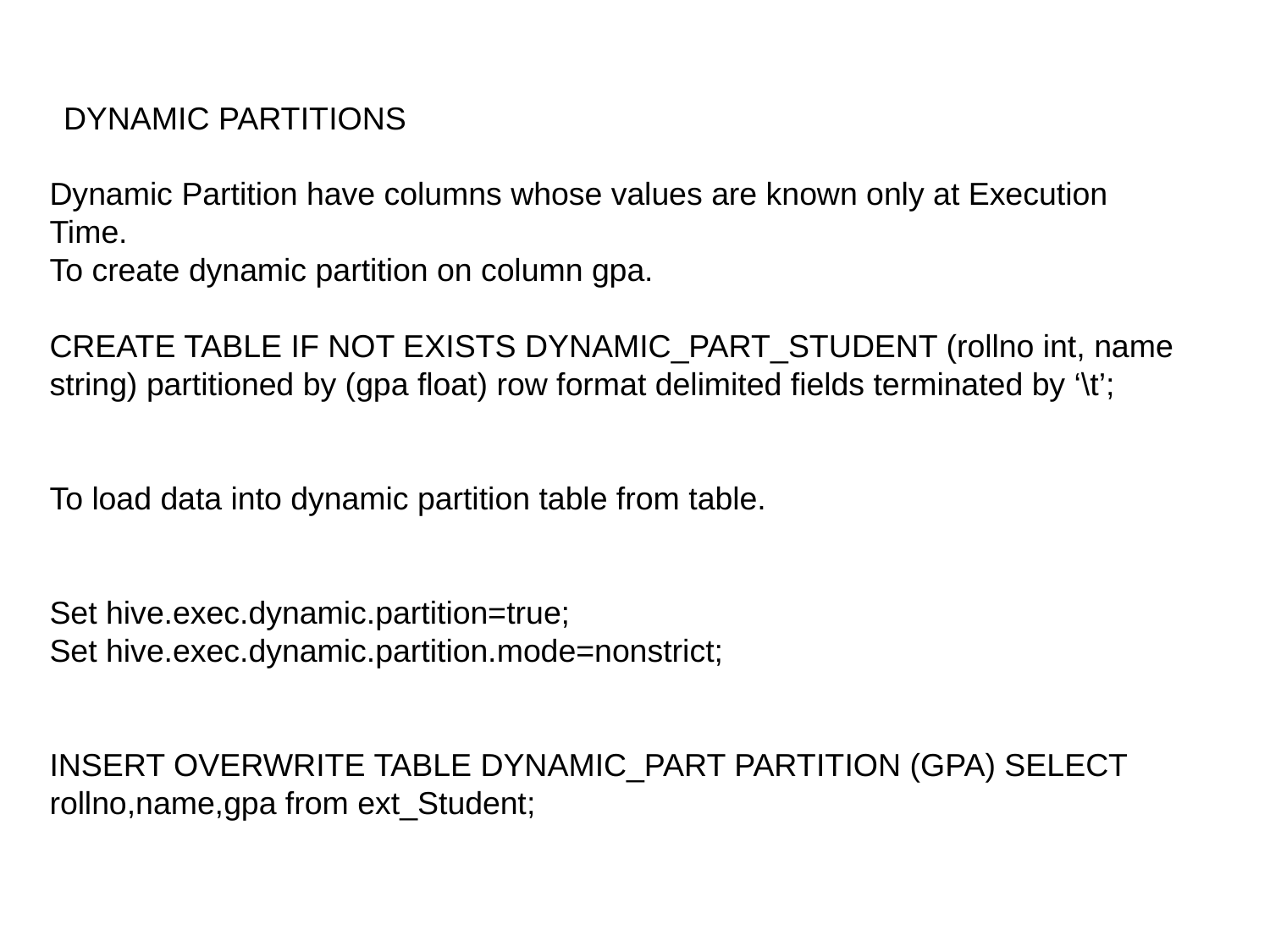

# DYNAMIC PARTITIONS
Dynamic Partition have columns whose values are known only at Execution Time.
To create dynamic partition on column gpa.

CREATE TABLE IF NOT EXISTS DYNAMIC_PART_STUDENT (rollno int, name string) partitioned by (gpa float) row format delimited fields terminated by ‘\t’;

To load data into dynamic partition table from table.

Set hive.exec.dynamic.partition=true;
Set hive.exec.dynamic.partition.mode=nonstrict;

INSERT OVERWRITE TABLE DYNAMIC_PART PARTITION (GPA) SELECT rollno,name,gpa from ext_Student;